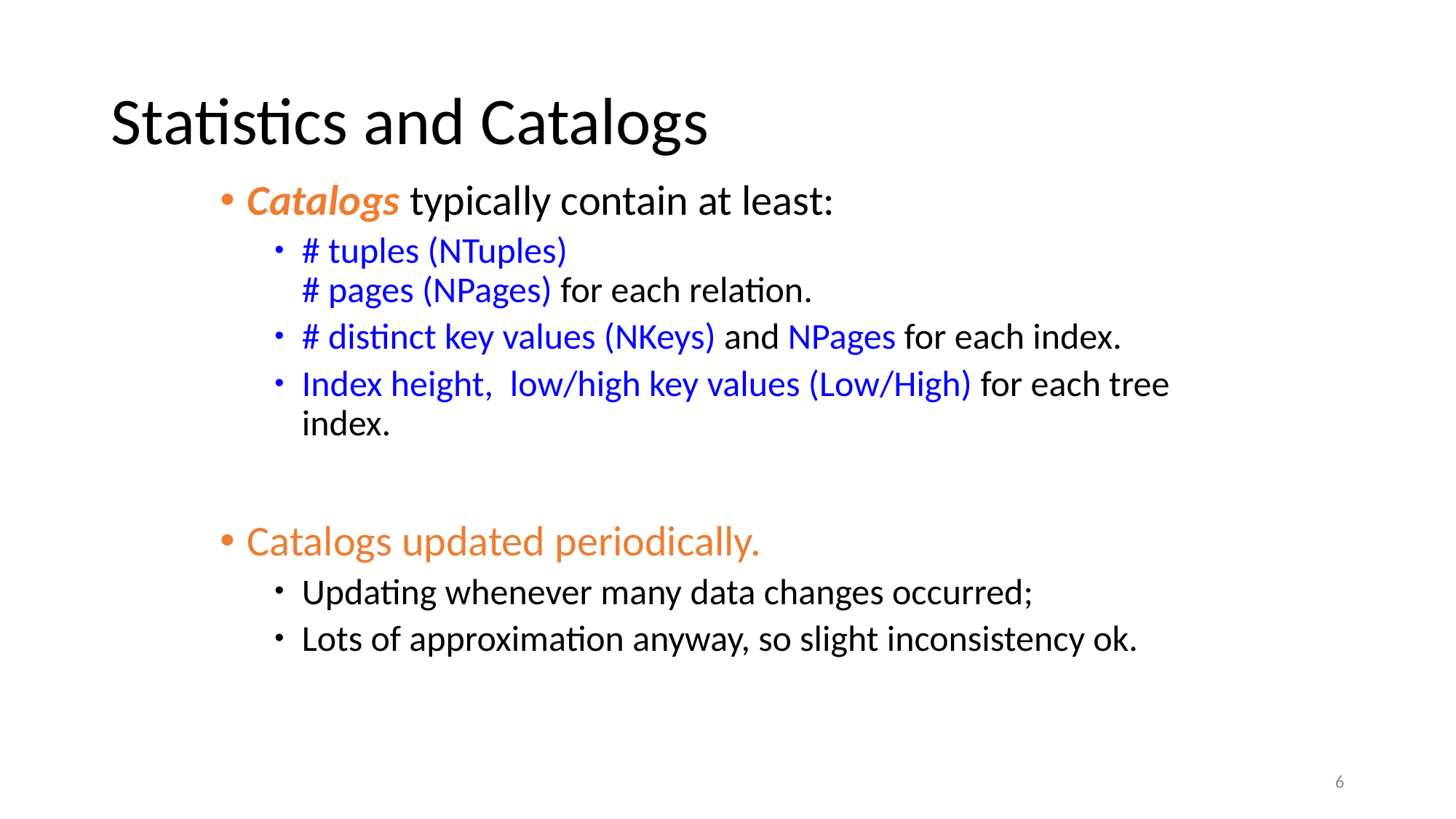

# Statistics and Catalogs
Catalogs typically contain at least:
# tuples (NTuples) # pages (NPages) for each relation.
# distinct key values (NKeys) and NPages for each index.
Index height,  low/high key values (Low/High) for each tree index.

Catalogs updated periodically.
Updating whenever many data changes occurred;
Lots of approximation anyway, so slight inconsistency ok.
6